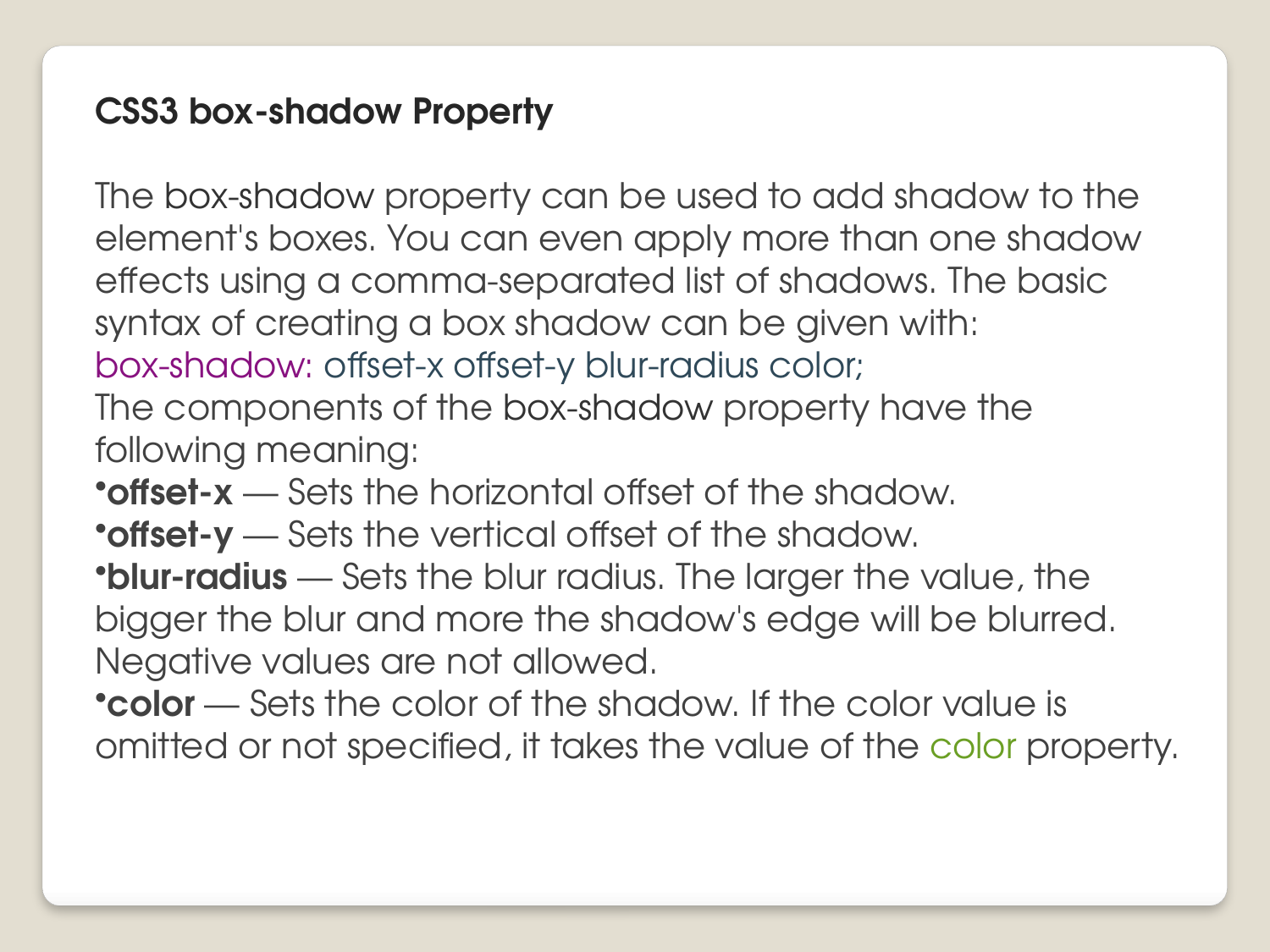

CSS3 box-shadow Property

The box-shadow property can be used to add shadow to the element's boxes. You can even apply more than one shadow effects using a comma-separated list of shadows. The basic syntax of creating a box shadow can be given with:
box-shadow: offset-x offset-y blur-radius color;
The components of the box-shadow property have the following meaning:
offset-x — Sets the horizontal offset of the shadow.
offset-y — Sets the vertical offset of the shadow.
blur-radius — Sets the blur radius. The larger the value, the bigger the blur and more the shadow's edge will be blurred. Negative values are not allowed.
color — Sets the color of the shadow. If the color value is omitted or not specified, it takes the value of the color property.